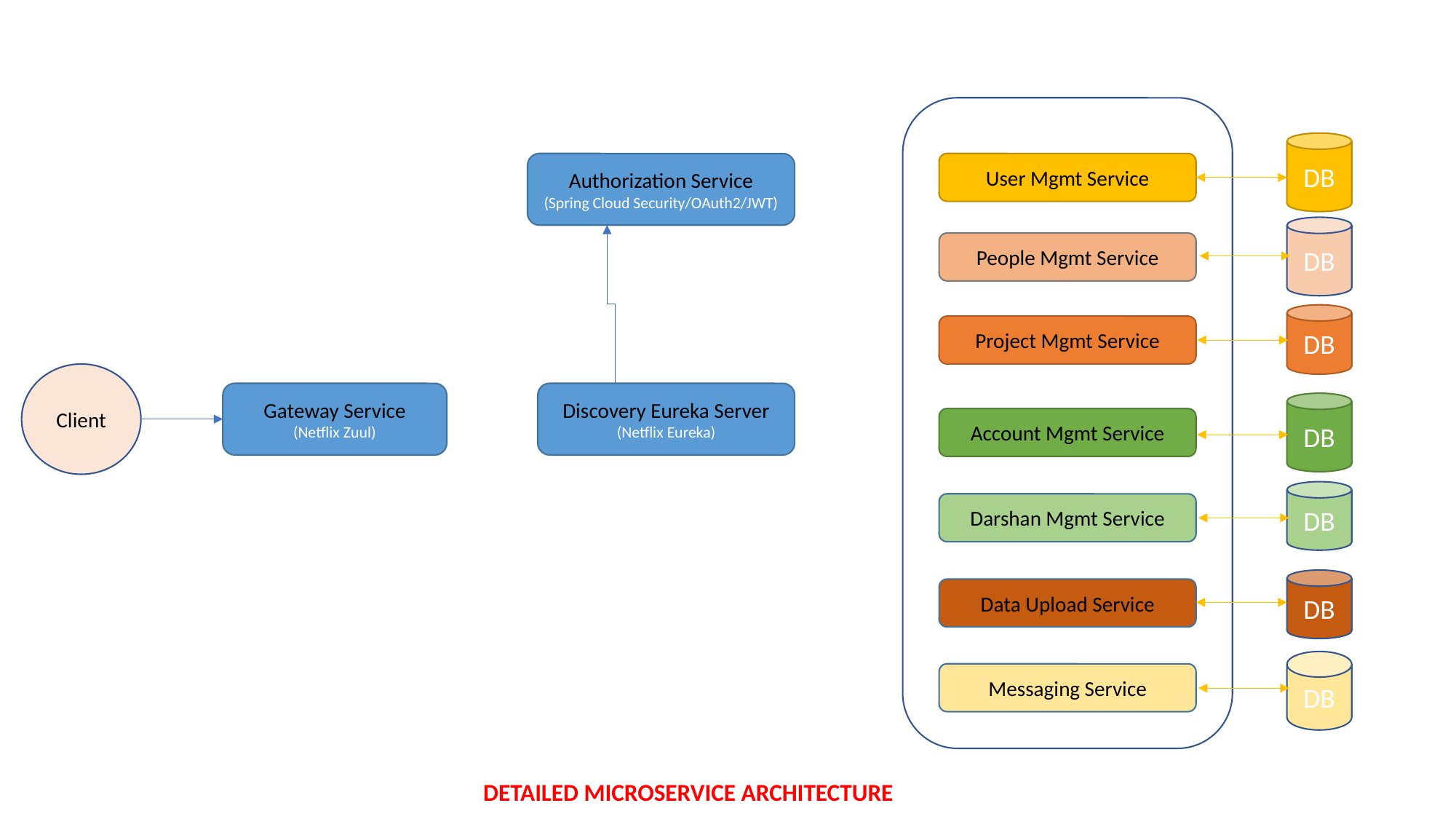

DB
Authorization Service
(Spring Cloud Security/OAuth2/JWT)
User Mgmt Service
DB
People Mgmt Service
DB
Project Mgmt Service
Client
Gateway Service
(Netflix Zuul)
Discovery Eureka Server
(Netflix Eureka)
DB
Account Mgmt Service
DB
Darshan Mgmt Service
DB
Data Upload Service
DB
Messaging Service
DETAILED MICROSERVICE ARCHITECTURE